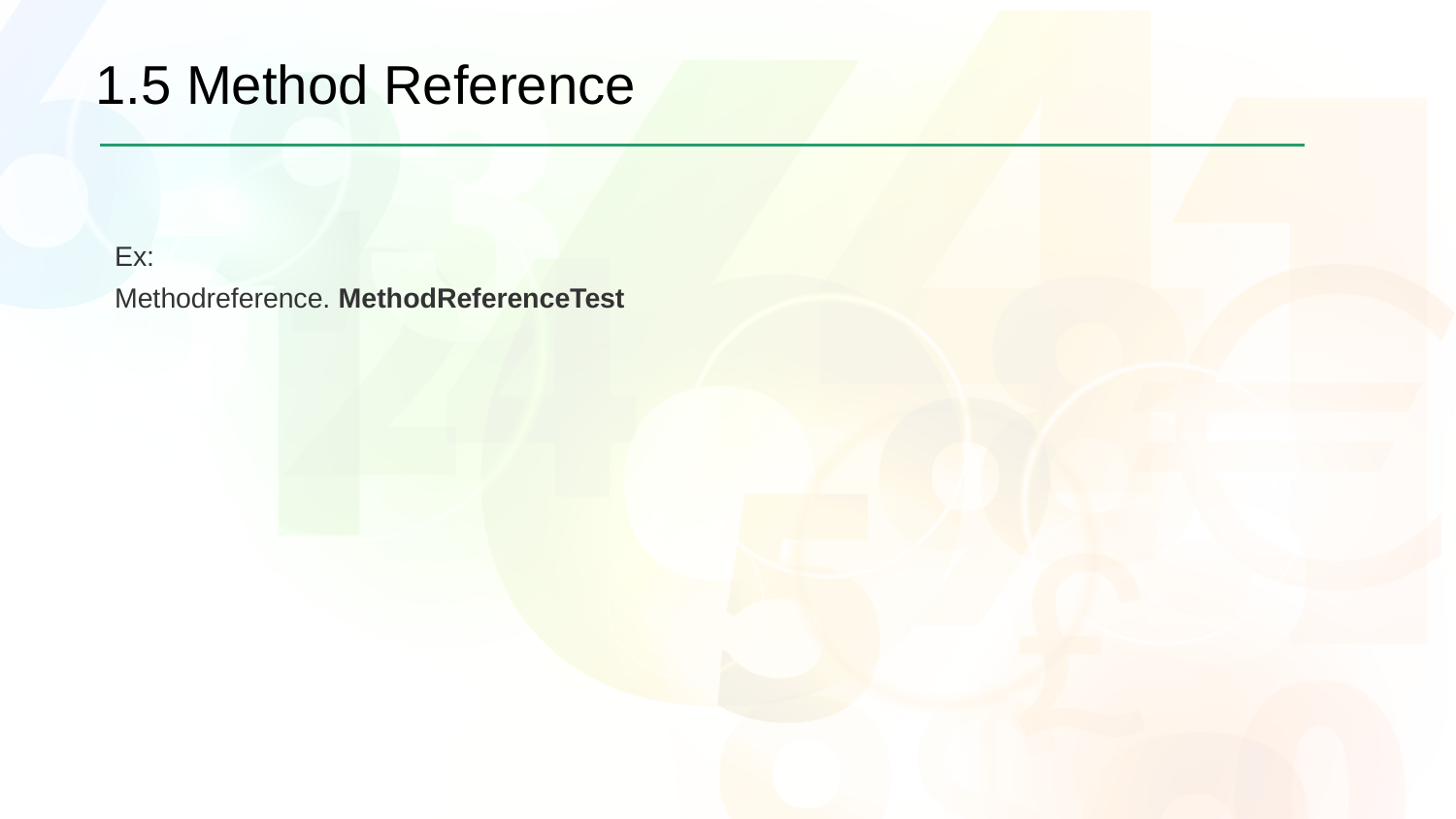

# 1.5 Method Reference
Ex:
Methodreference. MethodReferenceTest